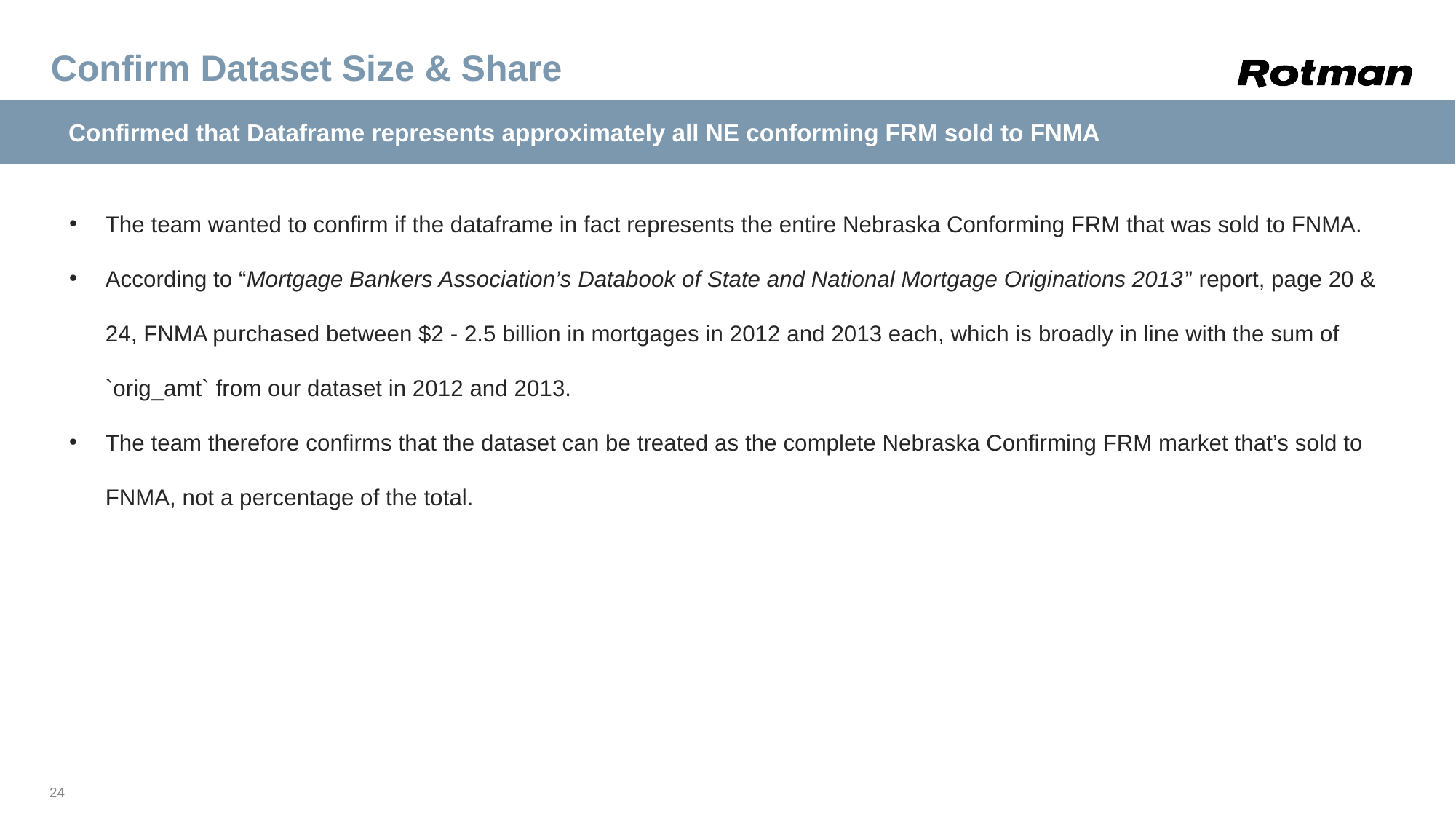

# Confirm Dataset Size & Share
Confirmed that Dataframe represents approximately all NE conforming FRM sold to FNMA
The team wanted to confirm if the dataframe in fact represents the entire Nebraska Conforming FRM that was sold to FNMA.
According to “Mortgage Bankers Association’s Databook of State and National Mortgage Originations 2013” report, page 20 & 24, FNMA purchased between $2 - 2.5 billion in mortgages in 2012 and 2013 each, which is broadly in line with the sum of `orig_amt` from our dataset in 2012 and 2013.
The team therefore confirms that the dataset can be treated as the complete Nebraska Confirming FRM market that’s sold to FNMA, not a percentage of the total.
24